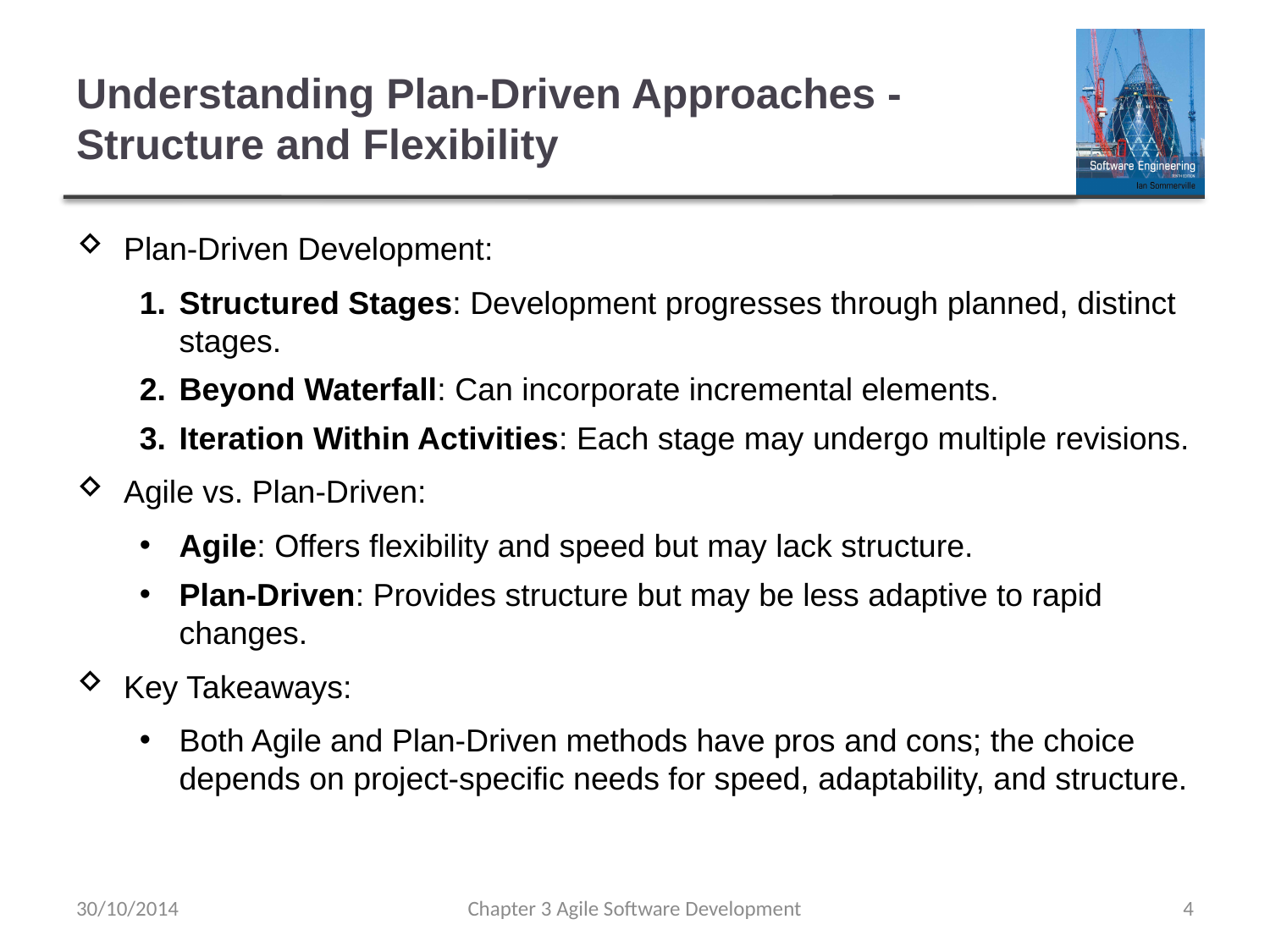

# Understanding Plan-Driven Approaches - Structure and Flexibility
Plan-Driven Development:
Structured Stages: Development progresses through planned, distinct stages.
Beyond Waterfall: Can incorporate incremental elements.
Iteration Within Activities: Each stage may undergo multiple revisions.
Agile vs. Plan-Driven:
Agile: Offers flexibility and speed but may lack structure.
Plan-Driven: Provides structure but may be less adaptive to rapid changes.
Key Takeaways:
Both Agile and Plan-Driven methods have pros and cons; the choice depends on project-specific needs for speed, adaptability, and structure.

30/10/2014
Chapter 3 Agile Software Development
4